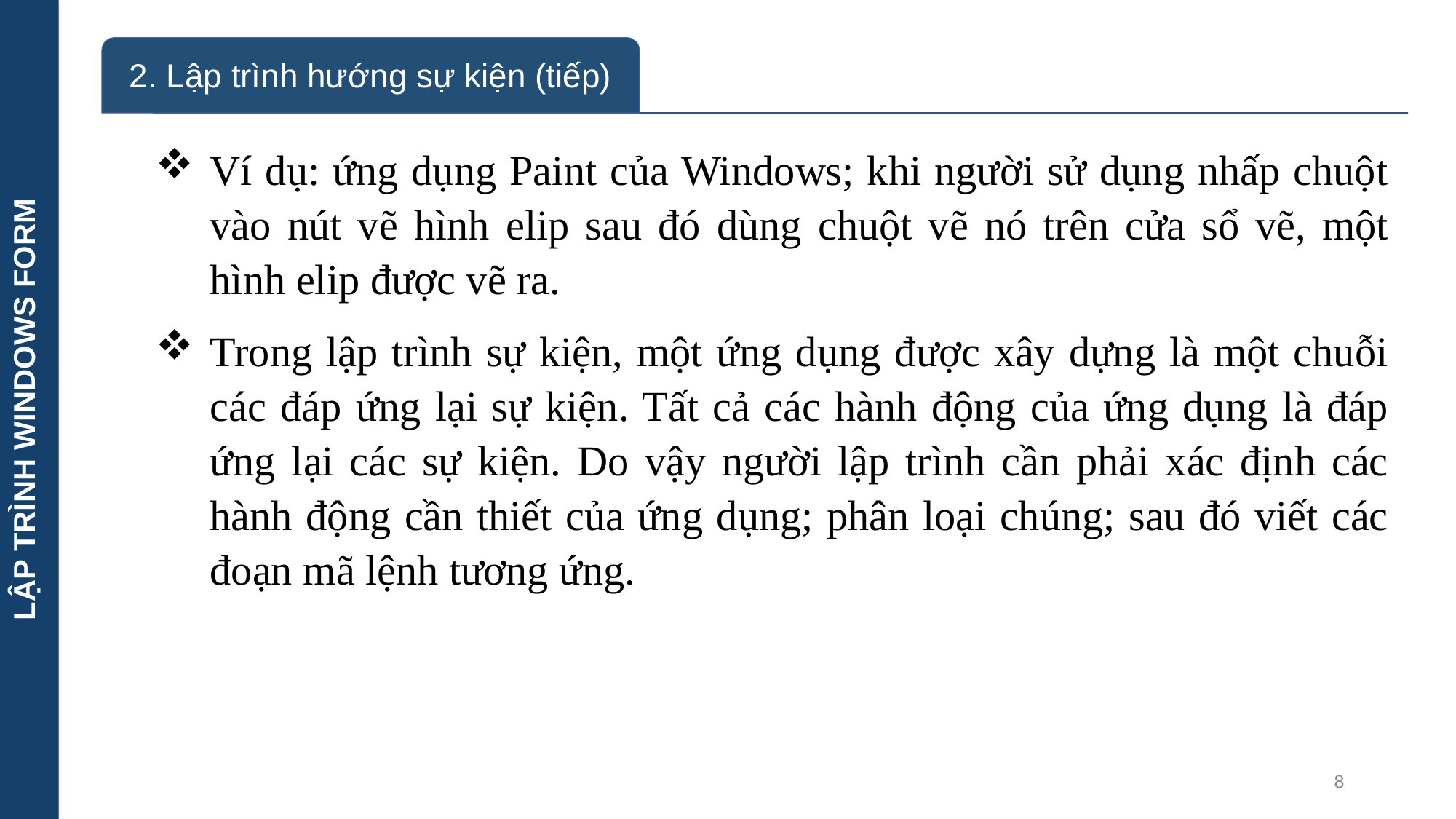

LẬP TRÌNH WINDOWS FORM
2. Lập trình hướng sự kiện (tiếp)
Ví dụ: ứng dụng Paint của Windows; khi người sử dụng nhấp chuột vào nút vẽ hình elip sau đó dùng chuột vẽ nó trên cửa sổ vẽ, một hình elip được vẽ ra.
Trong lập trình sự kiện, một ứng dụng được xây dựng là một chuỗi các đáp ứng lại sự kiện. Tất cả các hành động của ứng dụng là đáp ứng lại các sự kiện. Do vậy người lập trình cần phải xác định các hành động cần thiết của ứng dụng; phân loại chúng; sau đó viết các đoạn mã lệnh tương ứng.

8